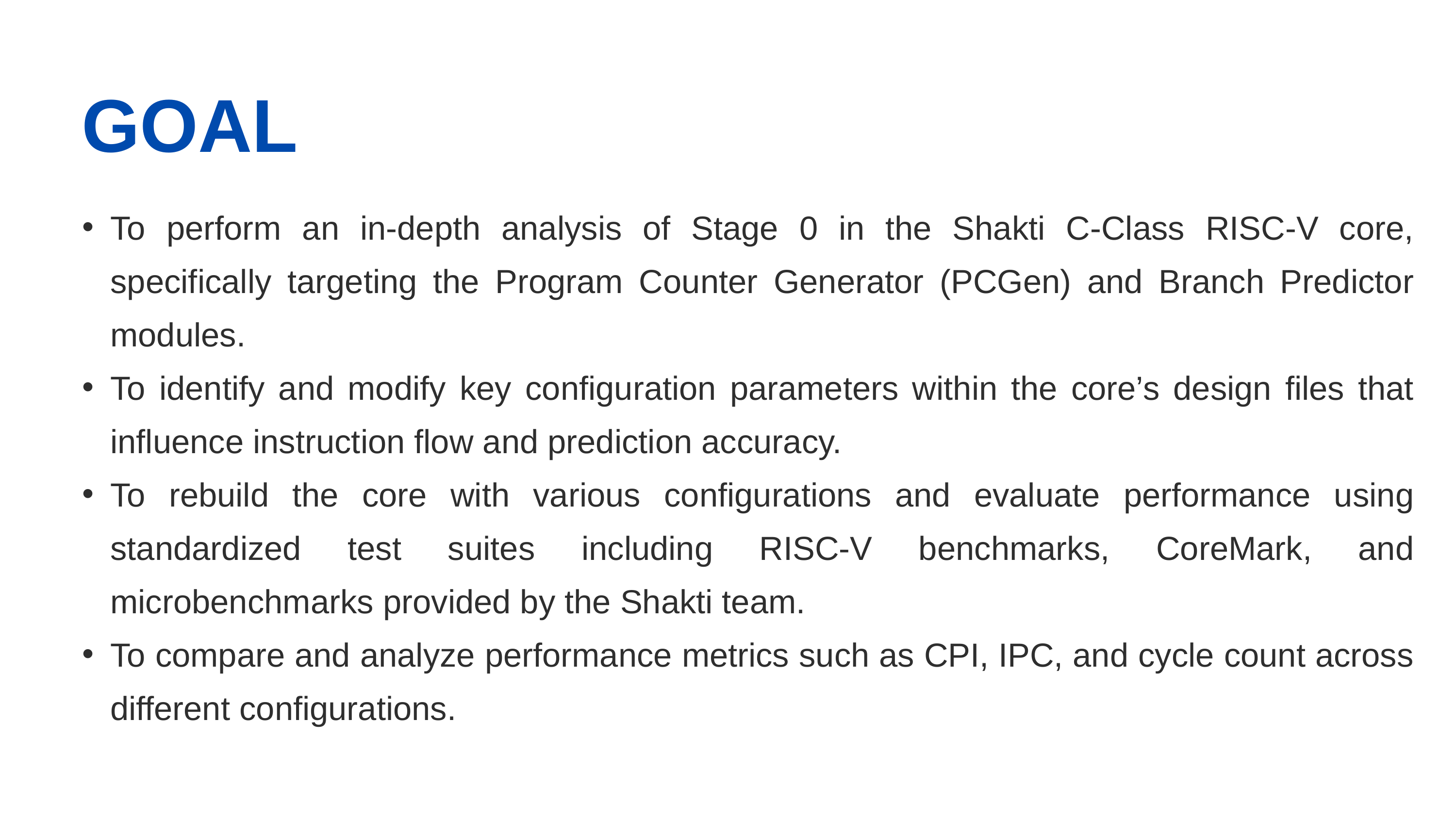

GOAL
To perform an in-depth analysis of Stage 0 in the Shakti C-Class RISC-V core, specifically targeting the Program Counter Generator (PCGen) and Branch Predictor modules.
To identify and modify key configuration parameters within the core’s design files that influence instruction flow and prediction accuracy.
To rebuild the core with various configurations and evaluate performance using standardized test suites including RISC-V benchmarks, CoreMark, and microbenchmarks provided by the Shakti team.
To compare and analyze performance metrics such as CPI, IPC, and cycle count across different configurations.